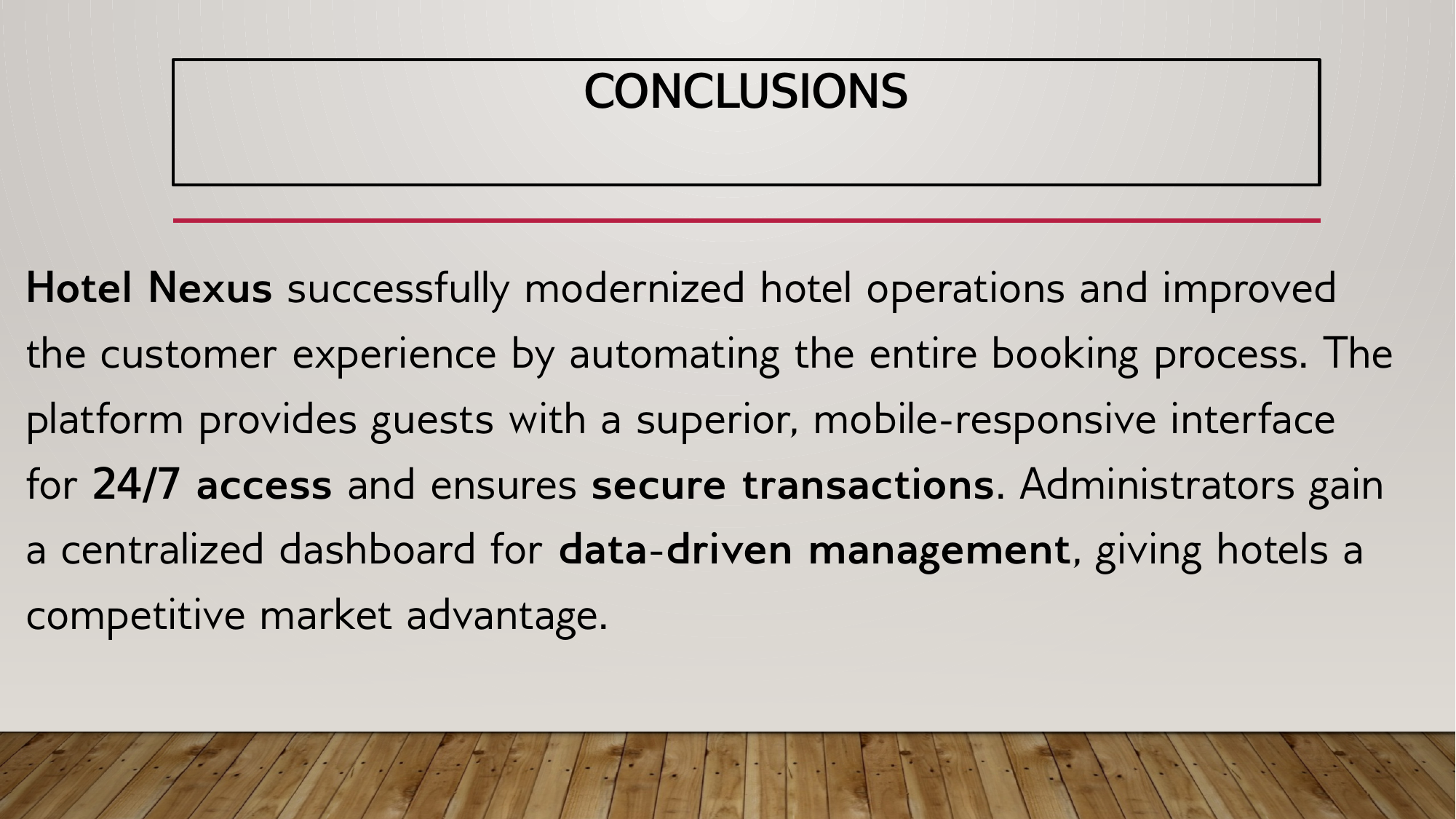

# CONCLUSIONS
Hotel Nexus successfully modernized hotel operations and improved the customer experience by automating the entire booking process. The platform provides guests with a superior, mobile-responsive interface for 24/7 access and ensures secure transactions. Administrators gain a centralized dashboard for data-driven management, giving hotels a competitive market advantage.